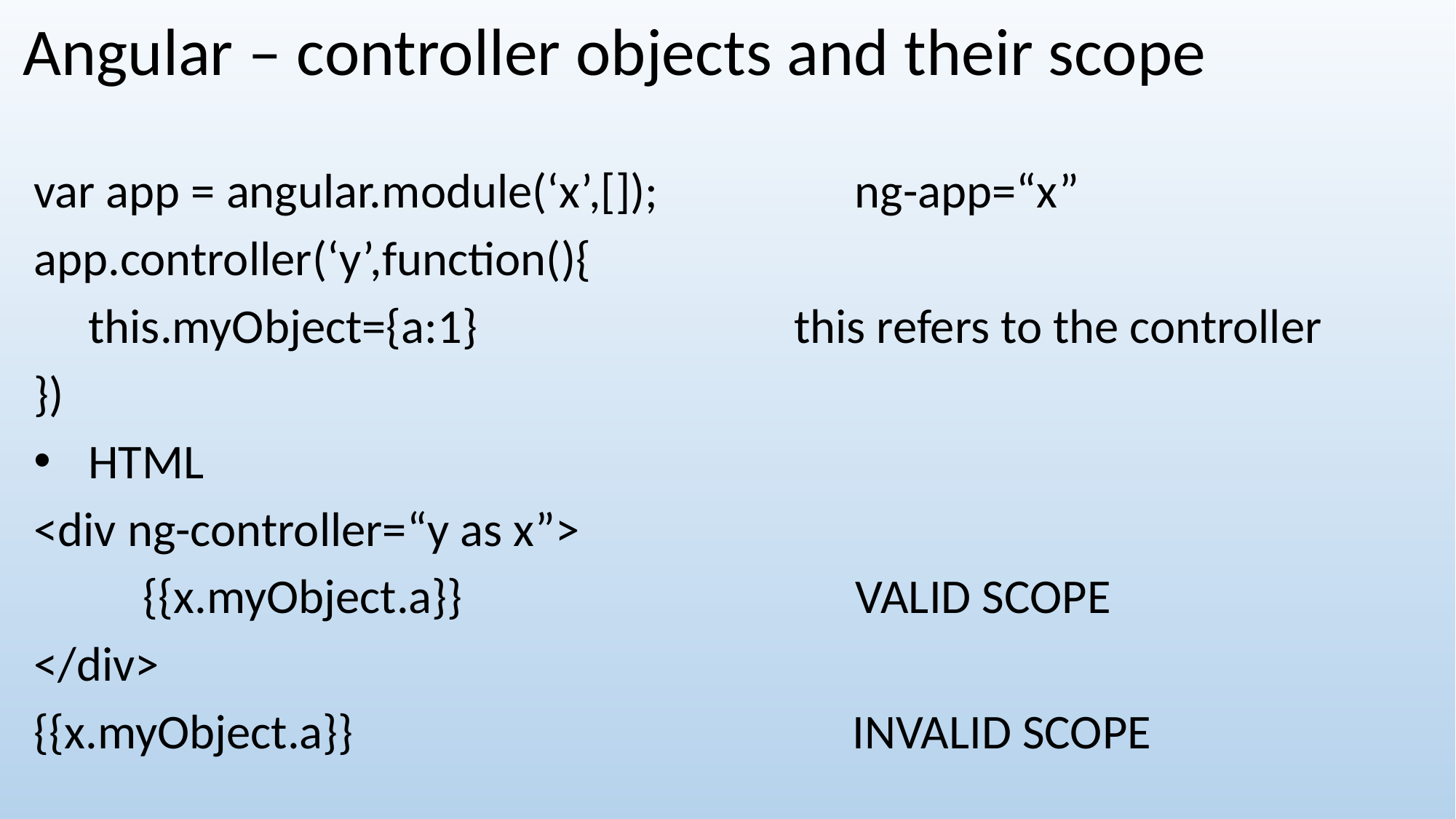

# Angular – controller objects and their scope
var app = angular.module(‘x’,[]);                  ng-app=“x”
app.controller(‘y’,function(){
     this.myObject={a:1}                             this refers to the controller
})
HTML
<div ng-controller=“y as x”>
	{{x.myObject.a}}                                    VALID SCOPE
</div>
{{x.myObject.a}}  		                         INVALID SCOPE